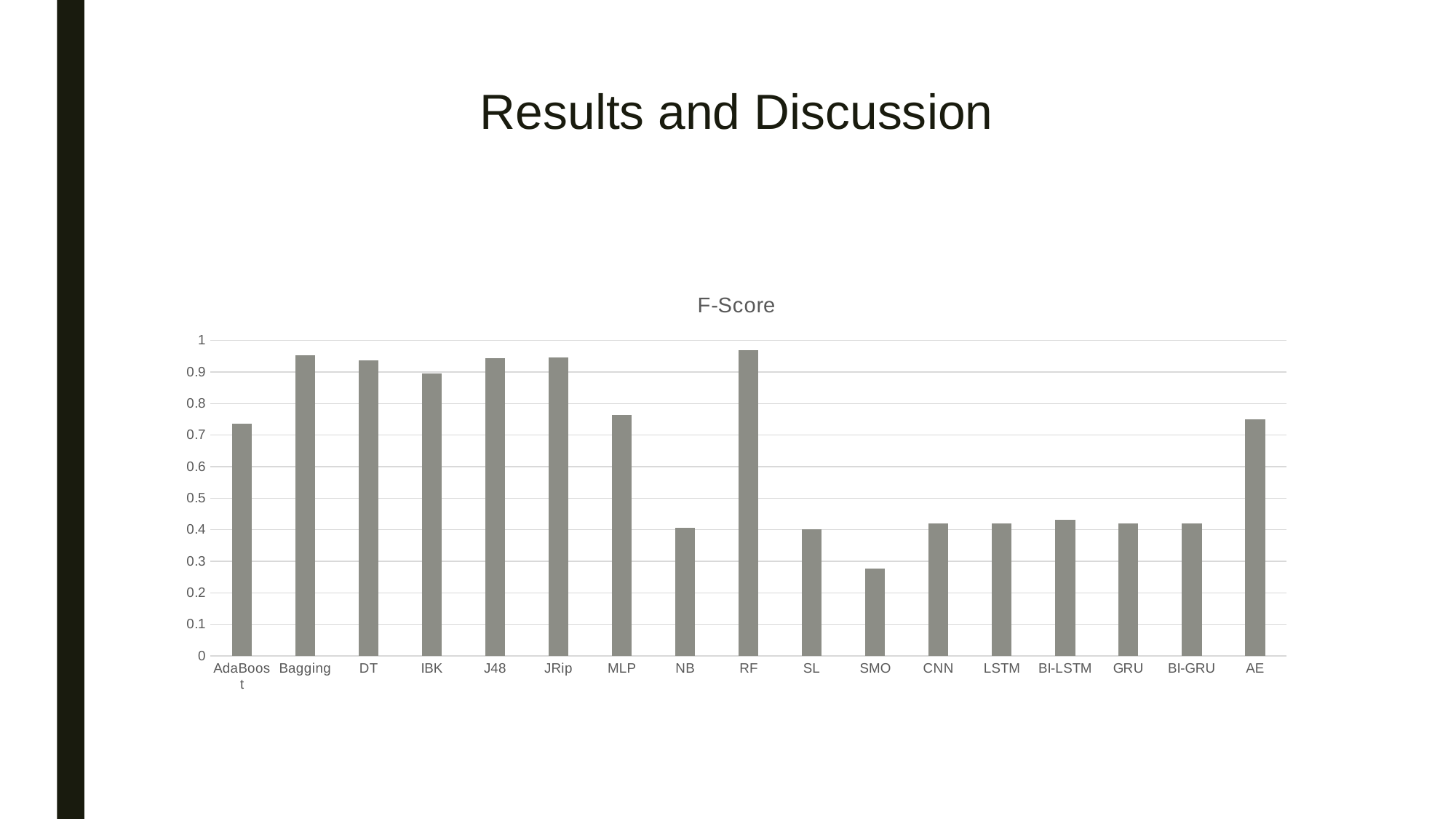

# Results and Discussion

### Chart:

| Category | F-Score |
|---|---|
| AdaBoost | 0.736 |
| Bagging | 0.953 |
| DT | 0.937 |
| IBK | 0.895 |
| J48 | 0.943 |
| JRip | 0.945 |
| MLP | 0.763 |
| NB | 0.405 |
| RF | 0.969 |
| SL | 0.402 |
| SMO | 0.277 |
| CNN | 0.419 |
| LSTM | 0.421 |
| BI-LSTM | 0.431 |
| GRU | 0.42 |
| BI-GRU | 0.42 |
| AE | 0.75 |